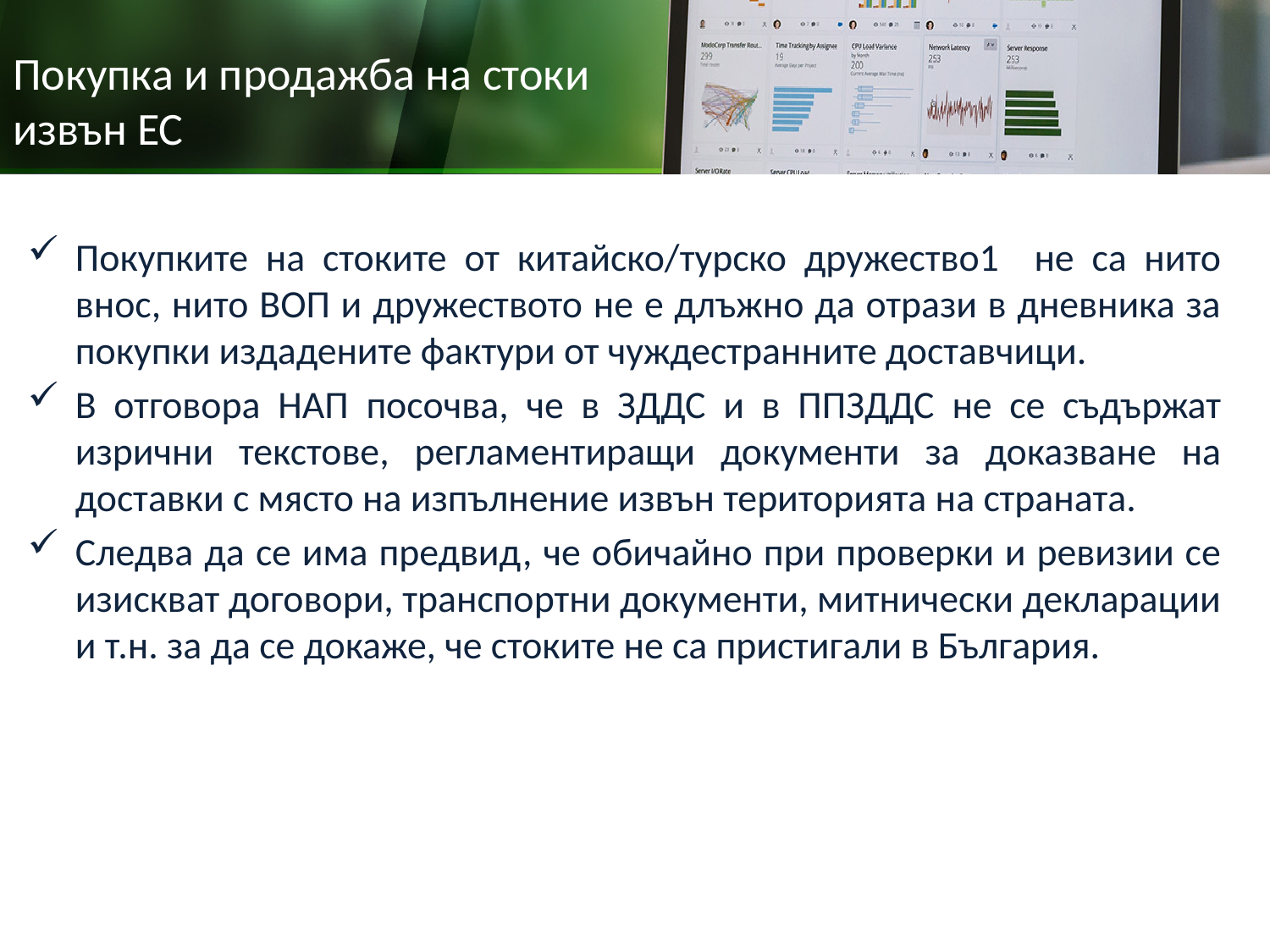

# Покупка и продажба на стоки извън ЕС

Покупките на стоките от китайско/турско дружество1  не са нито внос, нито ВОП и дружеството не е длъжно да отрази в дневника за покупки издадените фактури от чуждестранните доставчици.
В отговора НАП посочва, че в ЗДДС и в ППЗДДС не се съдържат изрични текстове, регламентиращи документи за доказване на доставки с място на изпълнение извън територията на страната.
Следва да се има предвид, че обичайно при проверки и ревизии се изискват договори, транспортни документи, митнически декларации и т.н. за да се докаже, че стоките не са пристигали в България.